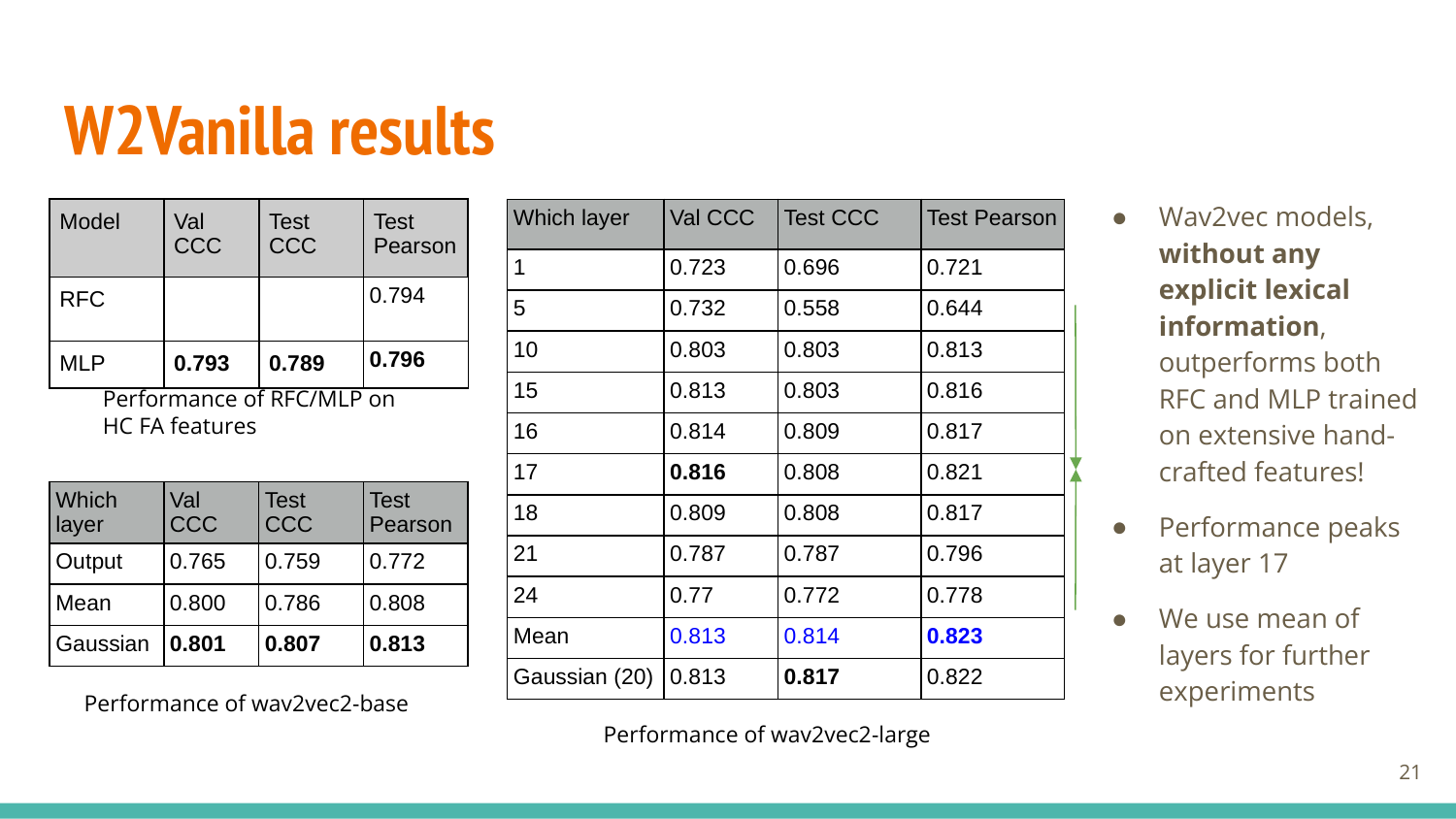

# W2Vanilla results
Wav2vec models, without any explicit lexical information, outperforms both RFC and MLP trained on extensive hand-crafted features!
Performance peaks at layer 17
We use mean of layers for further experiments
| Which layer | Val CCC | Test CCC | Test Pearson |
| --- | --- | --- | --- |
| 1 | 0.723 | 0.696 | 0.721 |
| 5 | 0.732 | 0.558 | 0.644 |
| 10 | 0.803 | 0.803 | 0.813 |
| 15 | 0.813 | 0.803 | 0.816 |
| 16 | 0.814 | 0.809 | 0.817 |
| 17 | 0.816 | 0.808 | 0.821 |
| 18 | 0.809 | 0.808 | 0.817 |
| 21 | 0.787 | 0.787 | 0.796 |
| 24 | 0.77 | 0.772 | 0.778 |
| Mean | 0.813 | 0.814 | 0.823 |
| Gaussian (20) | 0.813 | 0.817 | 0.822 |
| Model | Val CCC | Test CCC | Test Pearson |
| --- | --- | --- | --- |
| RFC |  |  | 0.794 |
| MLP | 0.793 | 0.789 | 0.796 |
Performance of RFC/MLP on
HC FA features
| Which layer | Val CCC | Test CCC | Test Pearson |
| --- | --- | --- | --- |
| Output | 0.765 | 0.759 | 0.772 |
| Mean | 0.800 | 0.786 | 0.808 |
| Gaussian | 0.801 | 0.807 | 0.813 |
Performance of wav2vec2-base
Performance of wav2vec2-large
21